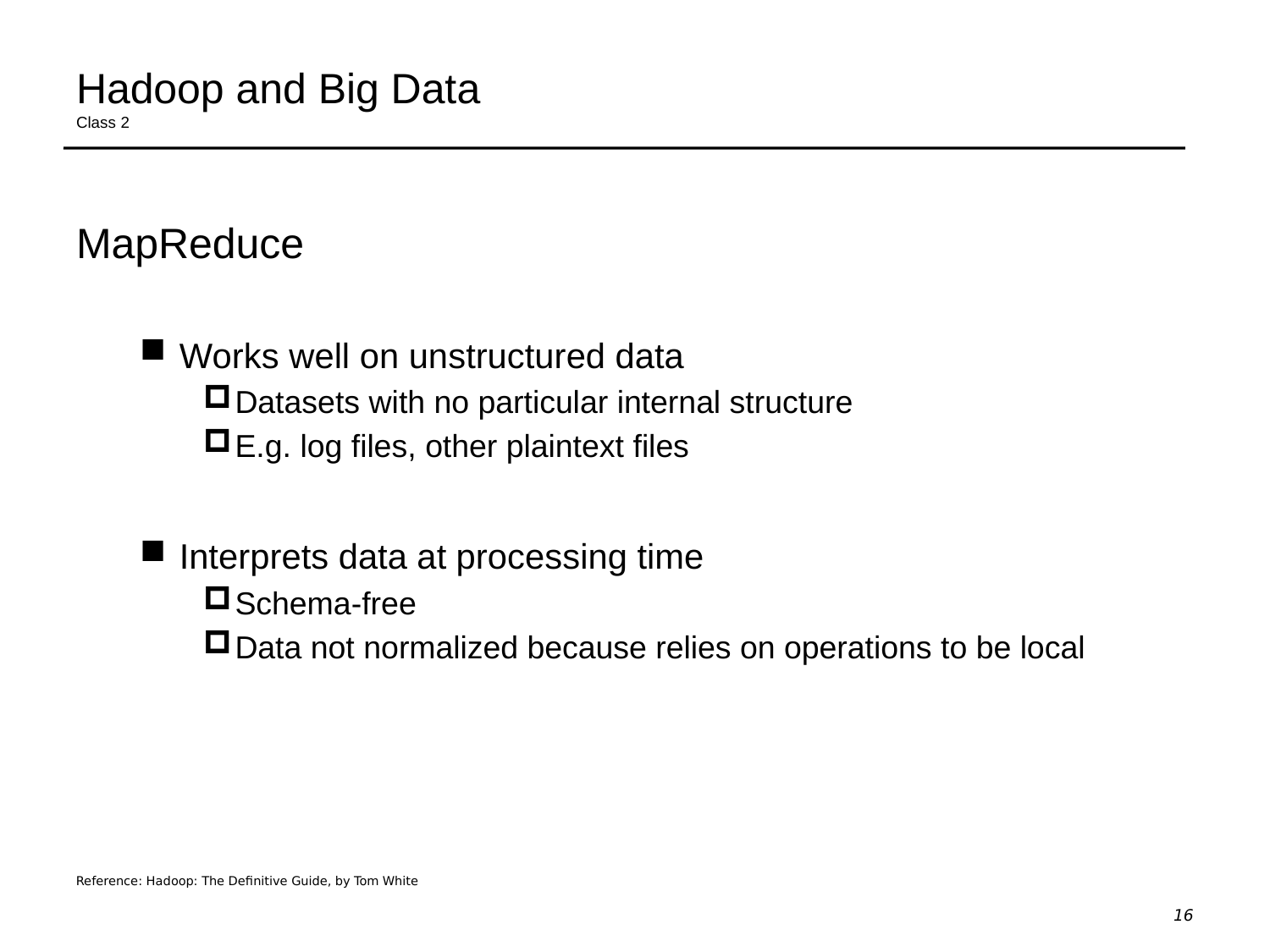

# Hadoop and Big Data Class 2

MapReduce

Works well on unstructured data
Datasets with no particular internal structure
E.g. log files, other plaintext files

Interprets data at processing time
Schema-free
Data not normalized because relies on operations to be local

Reference: Hadoop: The Definitive Guide, by Tom White
16